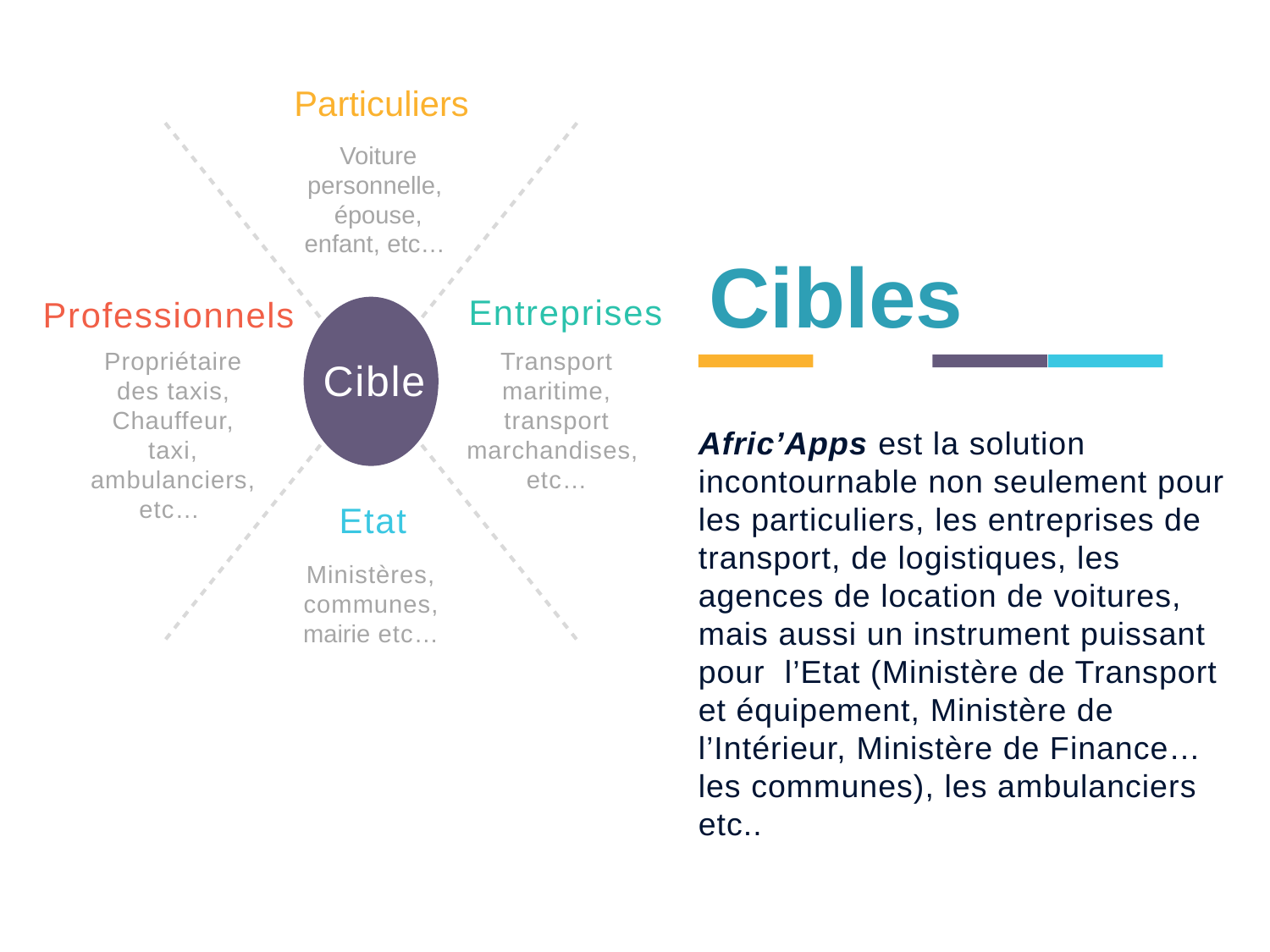

Particuliers

Voiture personnelle,  épouse, enfant, etc…

Afric’Apps est la solution incontournable non seulement pour les particuliers, les entreprises de transport, de logistiques, les agences de location de voitures, mais aussi un instrument puissant pour  l’Etat (Ministère de Transport et équipement, Ministère de l’Intérieur, Ministère de Finance…les communes), les ambulanciers etc..
Entreprises
Professionnels

Propriétaire des taxis,
Chauffeur, taxi, ambulanciers, etc…
Transport maritime, transport marchandises,  etc…
Cible
Etat
Ministères, communes,
mairie etc…

Cibles